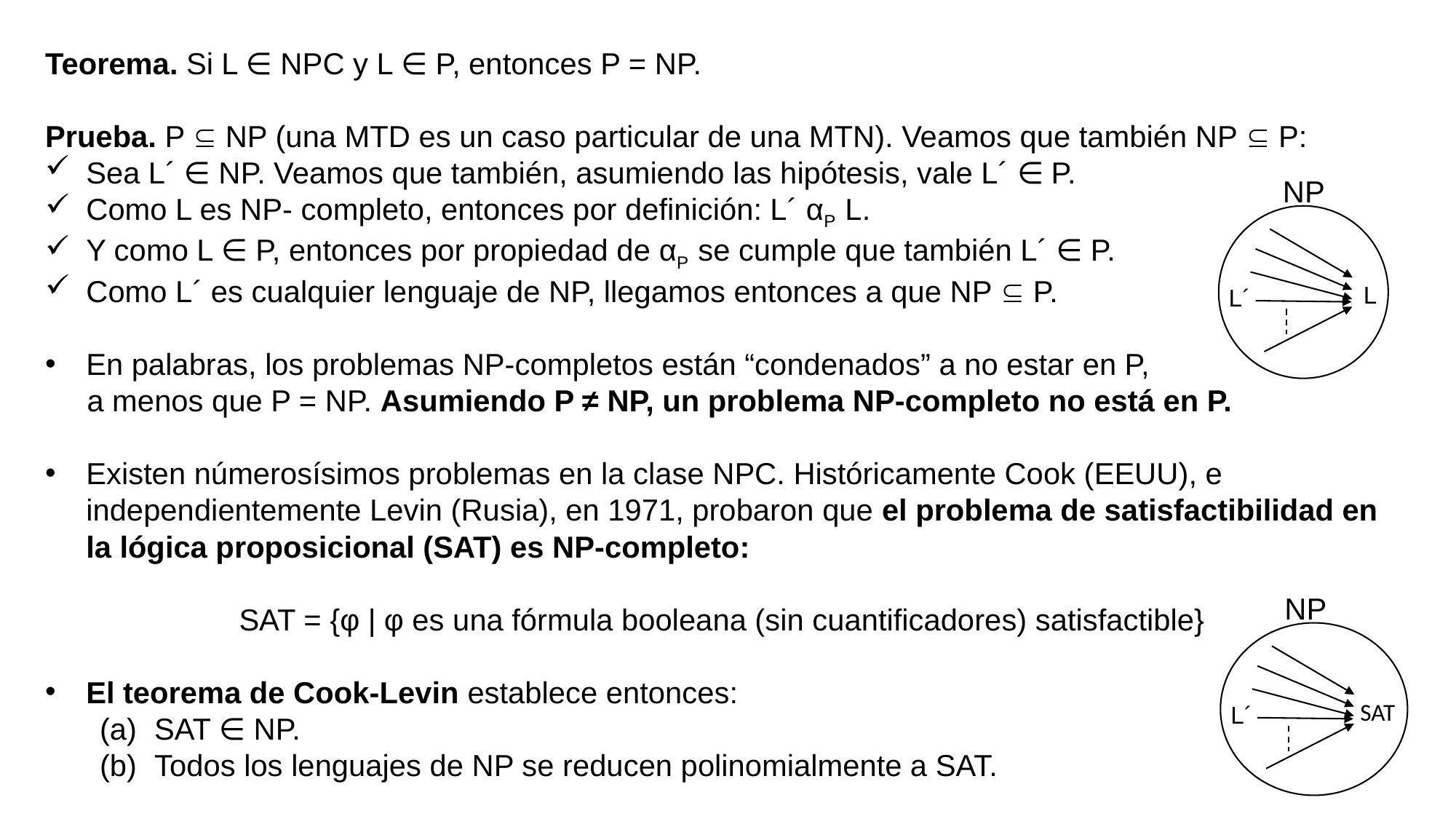

Teorema. Si L ∈ NPC y L ∈ P, entonces P = NP.

Prueba. P ⊆ NP (una MTD es un caso particular de una MTN). Veamos que también NP ⊆ P:
Sea L´ ∈ NP. Veamos que también, asumiendo las hipótesis, vale L´ ∈ P.
Como L es NP- completo, entonces por definición: L´ αP  L.
Y como L ∈ P, entonces por propiedad de αP  se cumple que también L´ ∈ P.
Como L´ es cualquier lenguaje de NP, llegamos entonces a que NP ⊆ P.

En palabras, los problemas NP-completos están “condenados” a no estar en P,
     a menos que P = NP. Asumiendo P ≠ NP, un problema NP-completo no está en P.

Existen númerosísimos problemas en la clase NPC. Históricamente Cook (EEUU), e independientemente Levin (Rusia), en 1971, probaron que el problema de satisfactibilidad en la lógica proposicional (SAT) es NP-completo:

SAT = {φ | φ es una fórmula booleana (sin cuantificadores) satisfactible}

El teorema de Cook-Levin establece entonces:
SAT ∈ NP.
Todos los lenguajes de NP se reducen polinomialmente a SAT.

NP

L
L´
NP

SAT
L´